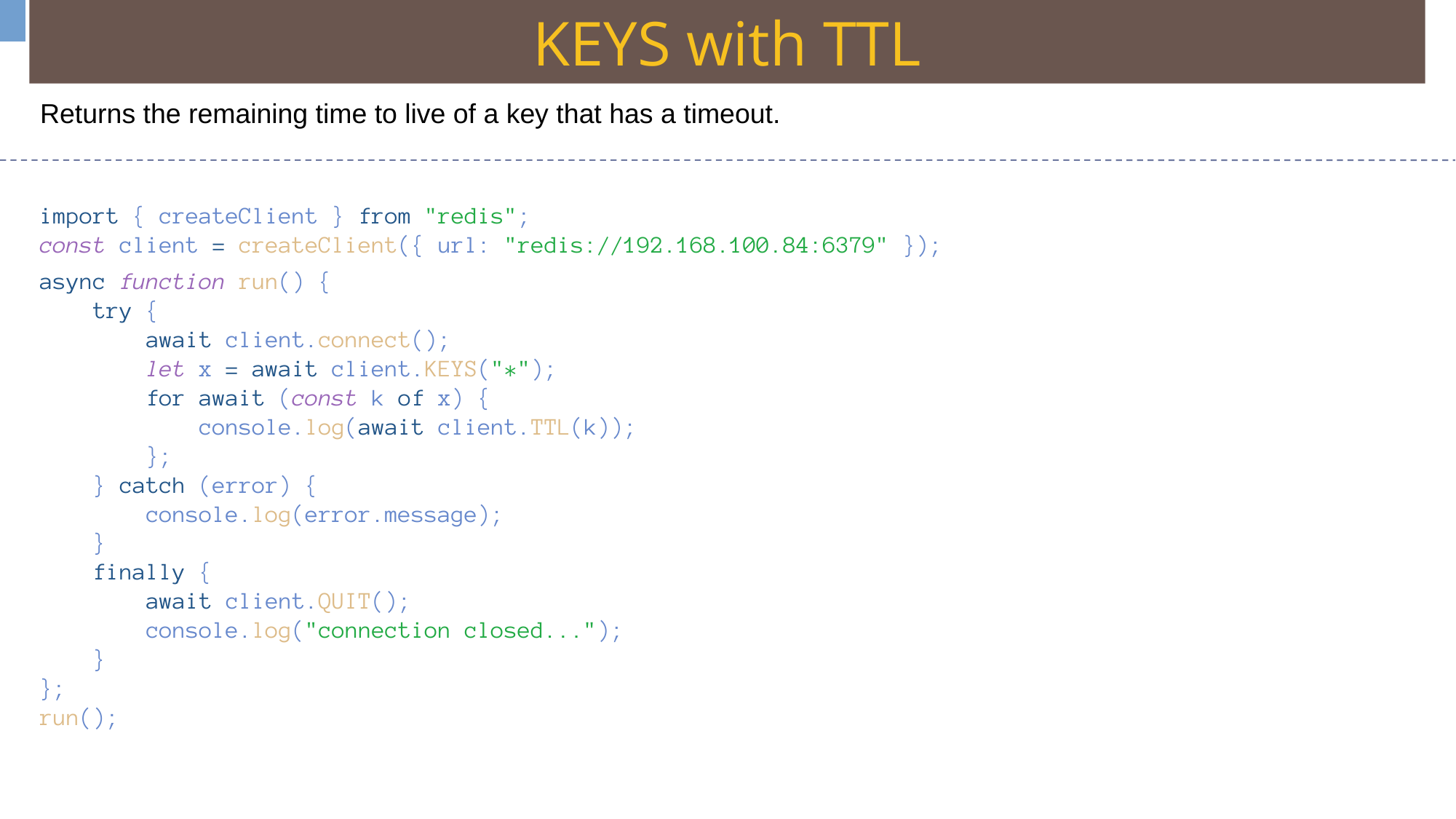

KEYS with TTL
Returns the remaining time to live of a key that has a timeout.

import { createClient } from "redis";
const client = createClient({ url: "redis://192.168.100.84:6379" });
async function run() {
    try {
        await client.connect();
        let x = await client.KEYS("*");
        for await (const k of x) {
            console.log(await client.TTL(k));
        };
    } catch (error) {
        console.log(error.message);
    }
    finally {
        await client.QUIT();
        console.log("connection closed...");
    }
};
run();